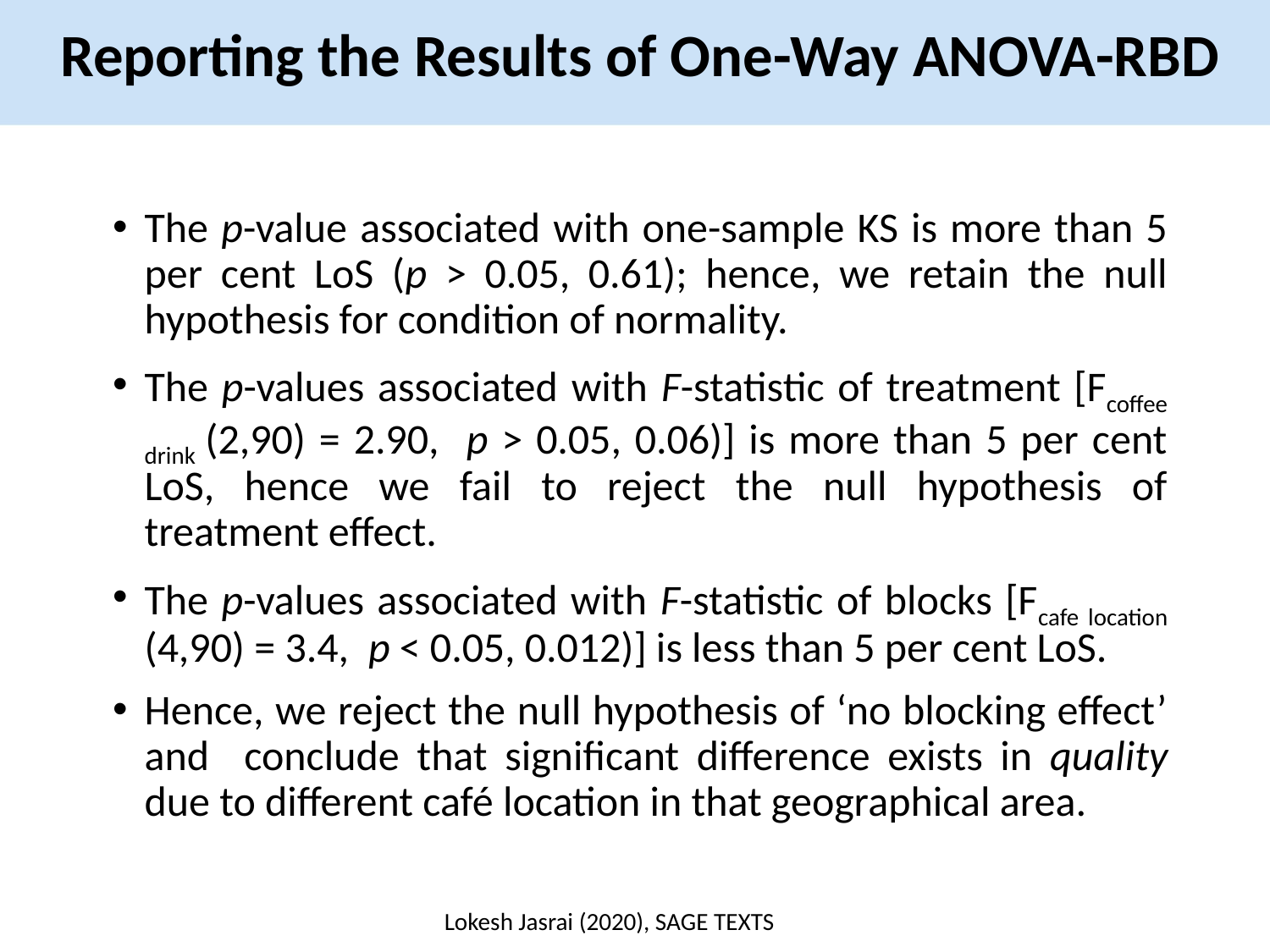

Reporting the Results of One-Way ANOVA-RBD
The p-value associated with one-sample KS is more than 5 per cent LoS (p > 0.05, 0.61); hence, we retain the null hypothesis for condition of normality.
The p-values associated with F-statistic of treatment [Fcoffee drink (2,90) = 2.90,  p > 0.05, 0.06)] is more than 5 per cent LoS, hence we fail to reject the null hypothesis of treatment effect.
The p-values associated with F-statistic of blocks [Fcafe location (4,90) = 3.4,  p < 0.05, 0.012)] is less than 5 per cent LoS.
Hence, we reject the null hypothesis of ‘no blocking effect’ and  conclude that significant difference exists in quality due to different café location in that geographical area.

Lokesh Jasrai (2020), SAGE TEXTS